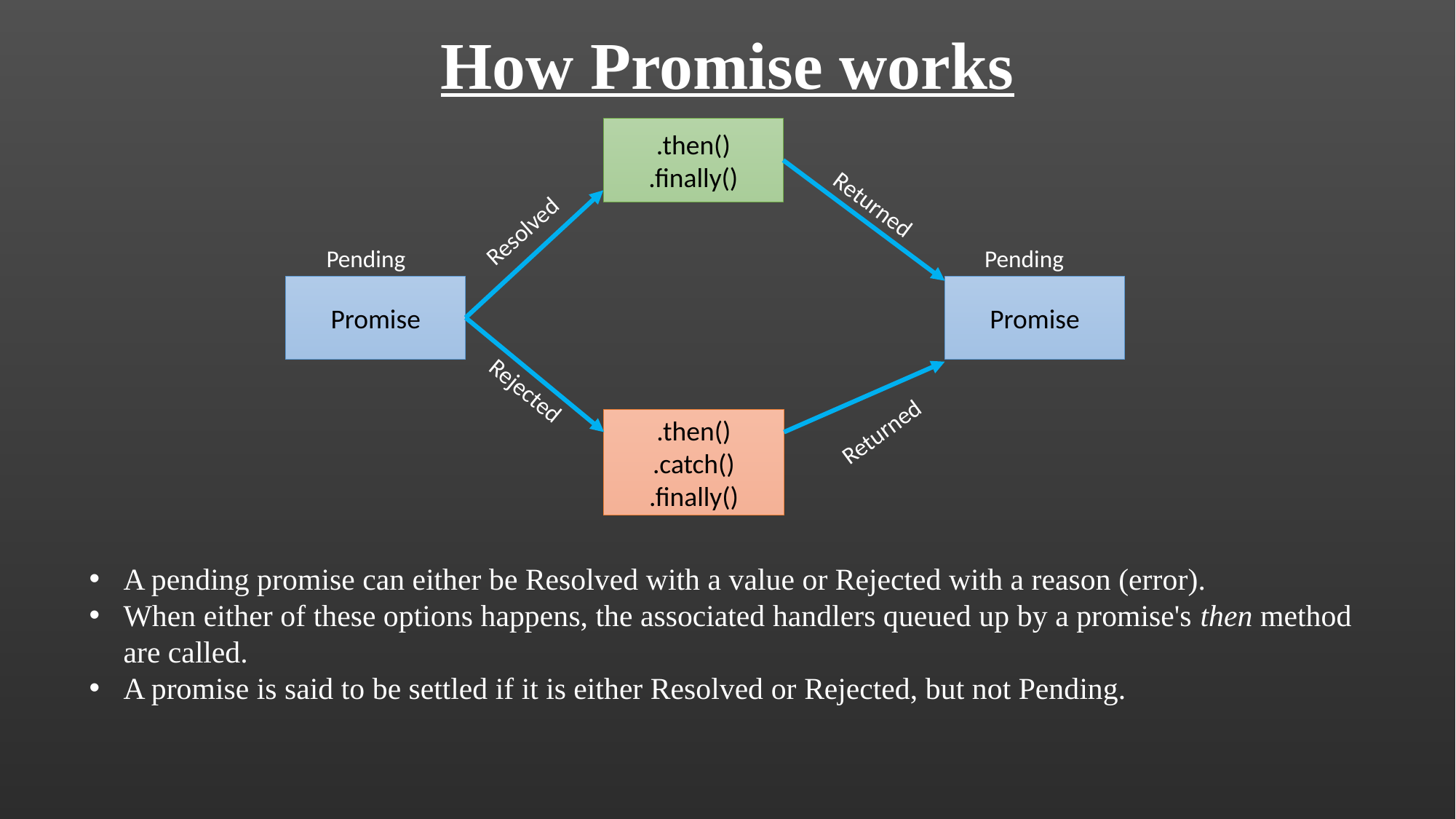

# How Promise works
.then()
.finally()
Returned
Resolved
Pending
Pending
Promise
Promise
Rejected
.then()
.catch()
.finally()
Returned
A pending promise can either be Resolved with a value or Rejected with a reason (error).
When either of these options happens, the associated handlers queued up by a promise's then method are called.
A promise is said to be settled if it is either Resolved or Rejected, but not Pending.